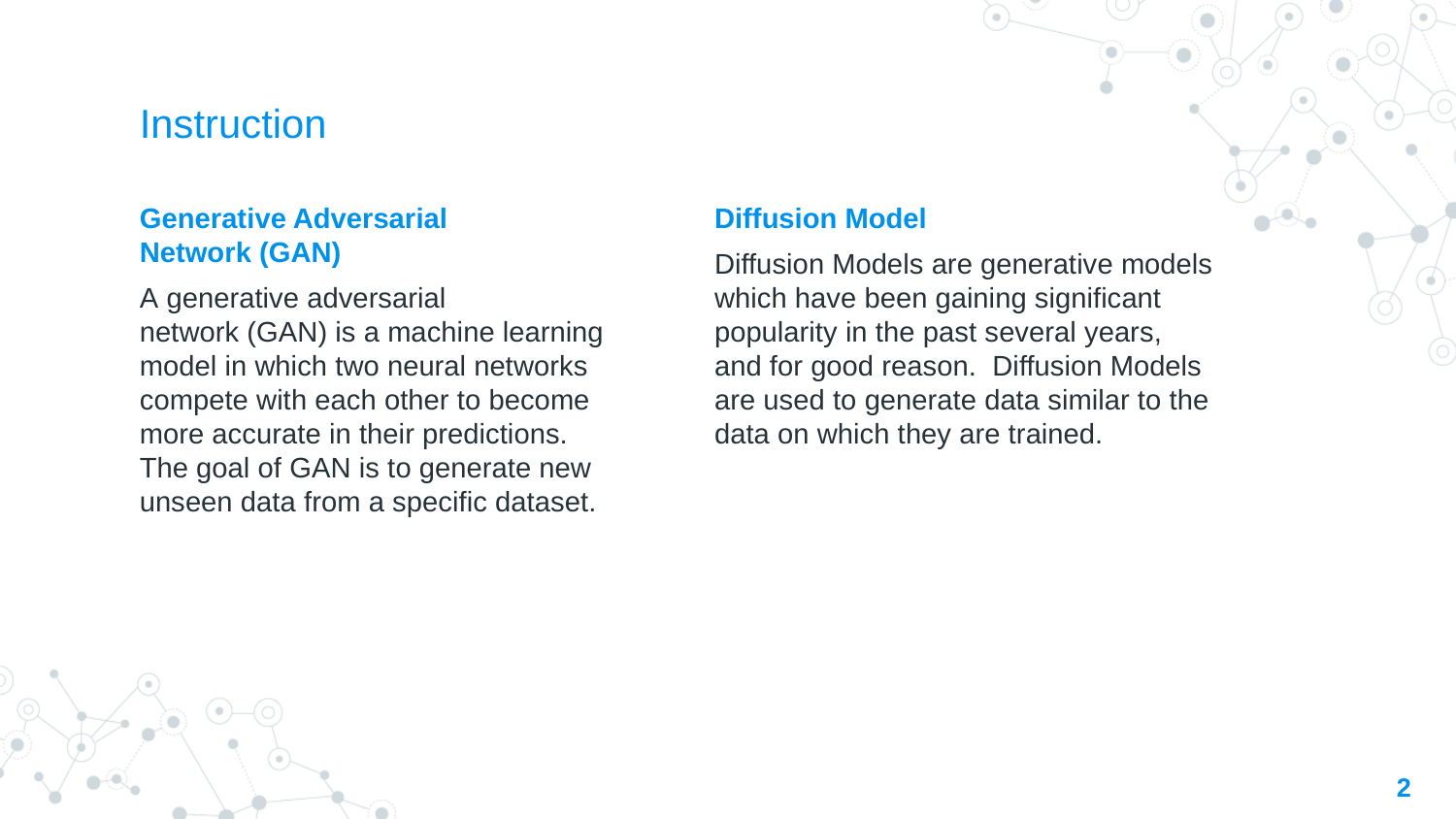

# Instruction
Generative Adversarial Network (GAN)
A generative adversarial network (GAN) is a machine learning  model in which two neural networks compete with each other to become more accurate in their predictions. The goal of GAN is to generate new unseen data from a specific dataset.

Diffusion Model
Diffusion Models are generative models which have been gaining significant popularity in the past several years, and for good reason.  Diffusion Models are used to generate data similar to the data on which they are trained.

2